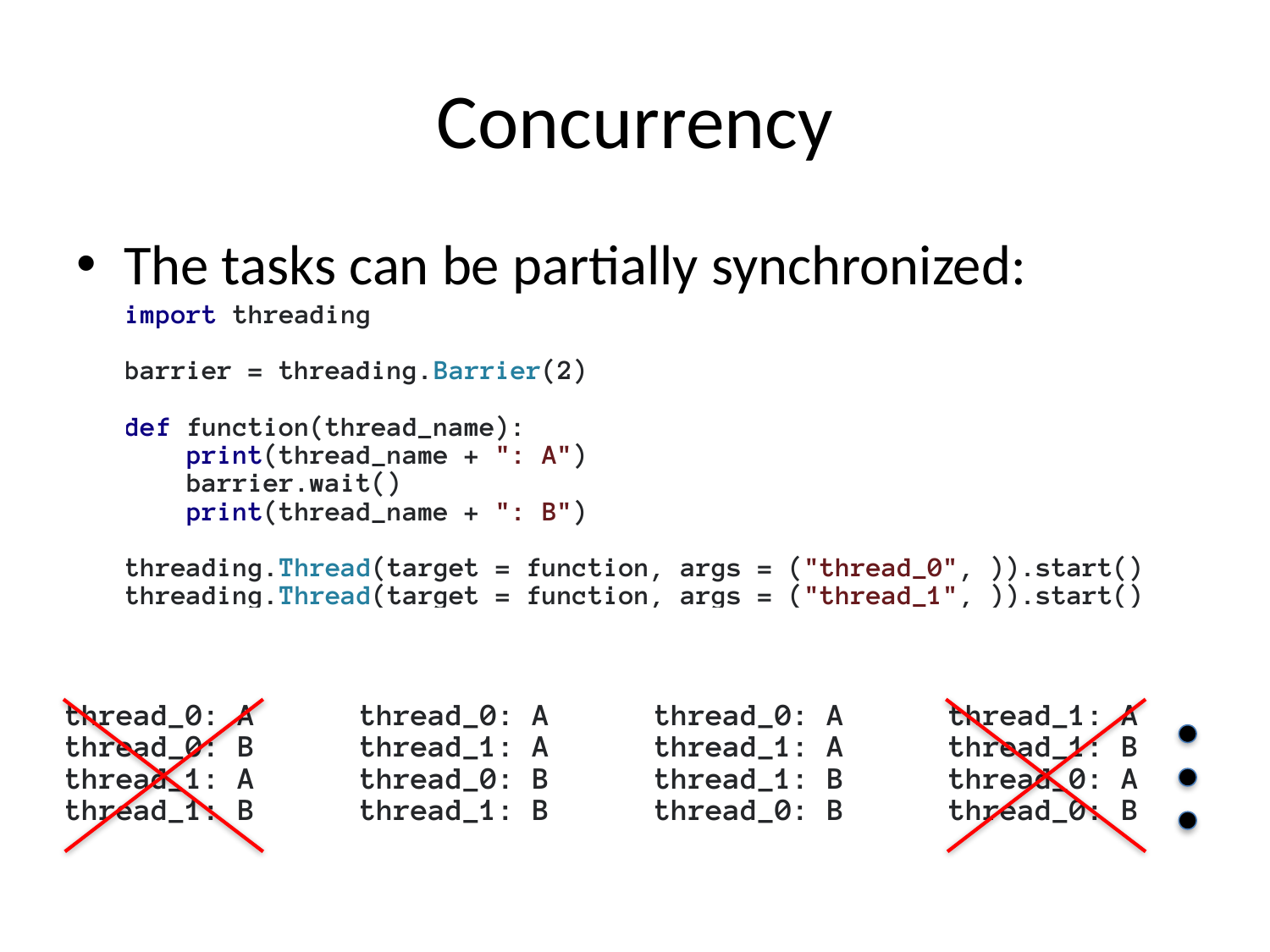

# Concurrency
The tasks can be partially synchronized:
| import threading barrier = threading.Barrier(2)   def function(thread\_name): print(thread\_name + ": A") barrier.wait() print(thread\_name + ": B")   threading.Thread(target = function, args = ("thread\_0", )).start() threading.Thread(target = function, args = ("thread\_1", )).start() |
| --- |
| thread\_0: A thread\_0: B thread\_1: A thread\_1: B | thread\_0: A thread\_1: A thread\_0: B thread\_1: B | thread\_0: A thread\_1: A thread\_1: B thread\_0: B | thread\_1: A thread\_1: B thread\_0: A thread\_0: B |
| --- | --- | --- | --- |